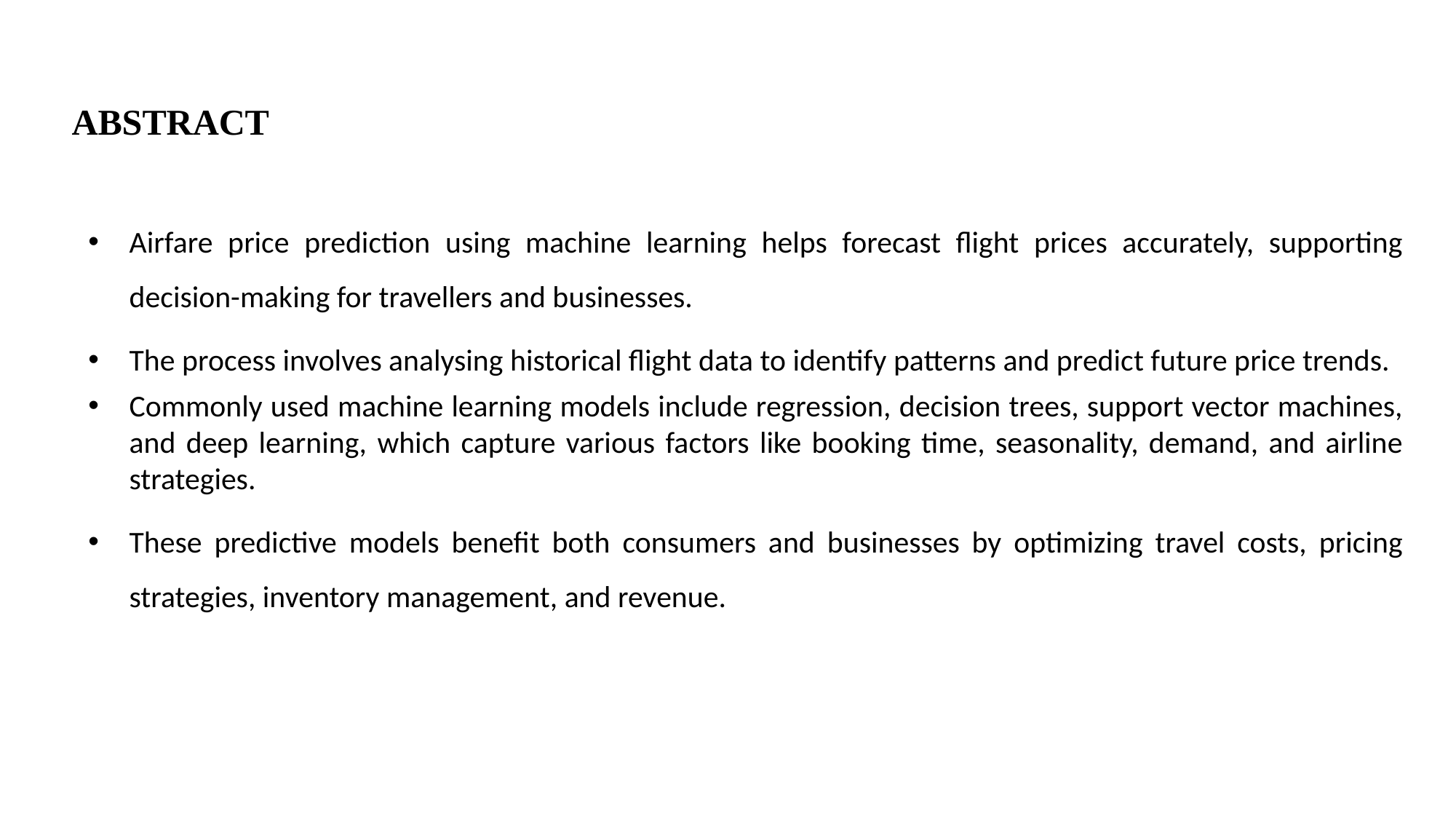

ABSTRACT
Airfare price prediction using machine learning helps forecast flight prices accurately, supporting decision-making for travellers and businesses.
The process involves analysing historical flight data to identify patterns and predict future price trends.
Commonly used machine learning models include regression, decision trees, support vector machines, and deep learning, which capture various factors like booking time, seasonality, demand, and airline strategies.
These predictive models benefit both consumers and businesses by optimizing travel costs, pricing strategies, inventory management, and revenue.